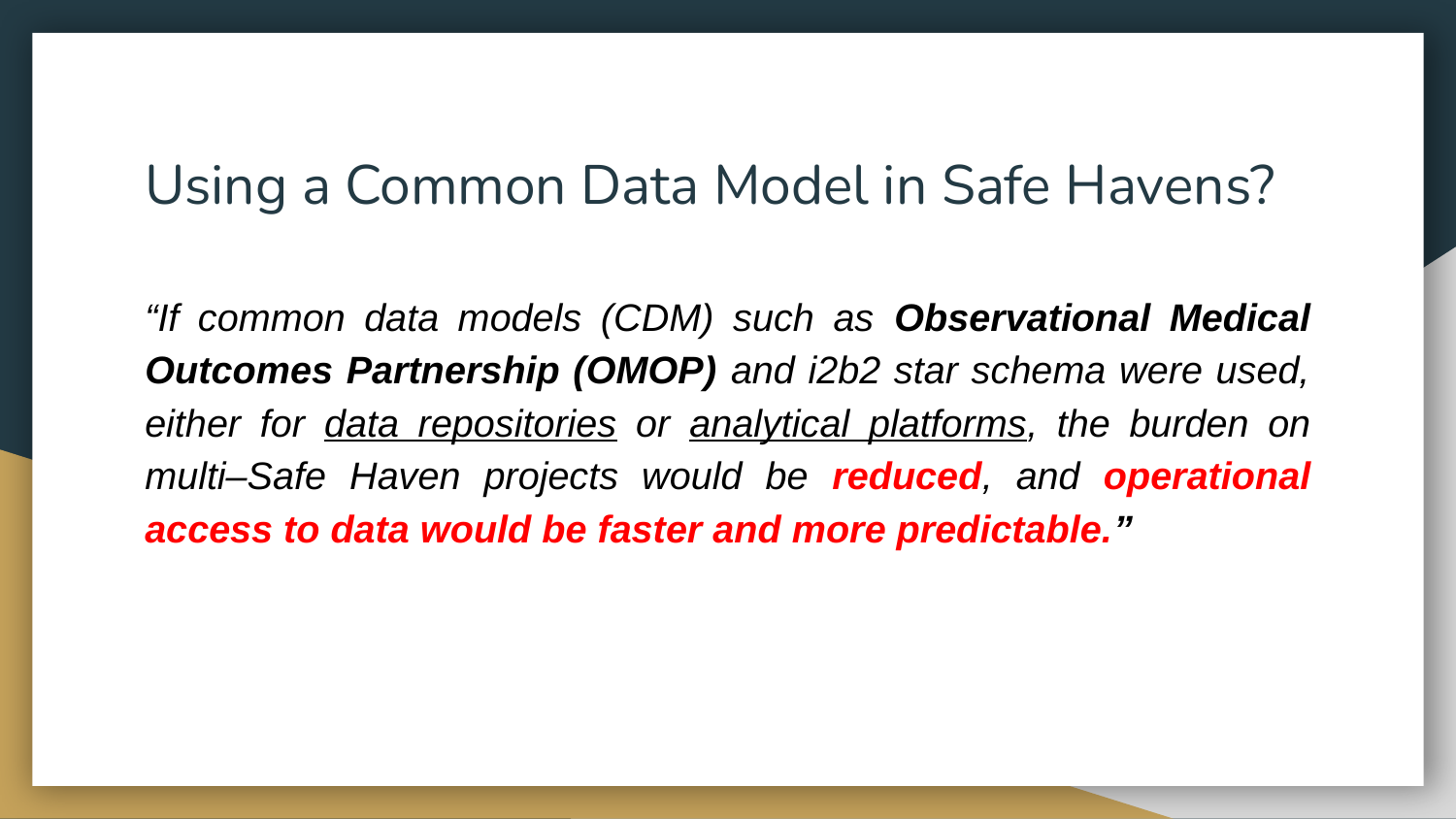

# Using a Common Data Model in Safe Havens?
“If common data models (CDM) such as Observational Medical Outcomes Partnership (OMOP) and i2b2 star schema were used, either for data repositories or analytical platforms, the burden on multi–Safe Haven projects would be reduced, and operational access to data would be faster and more predictable.”